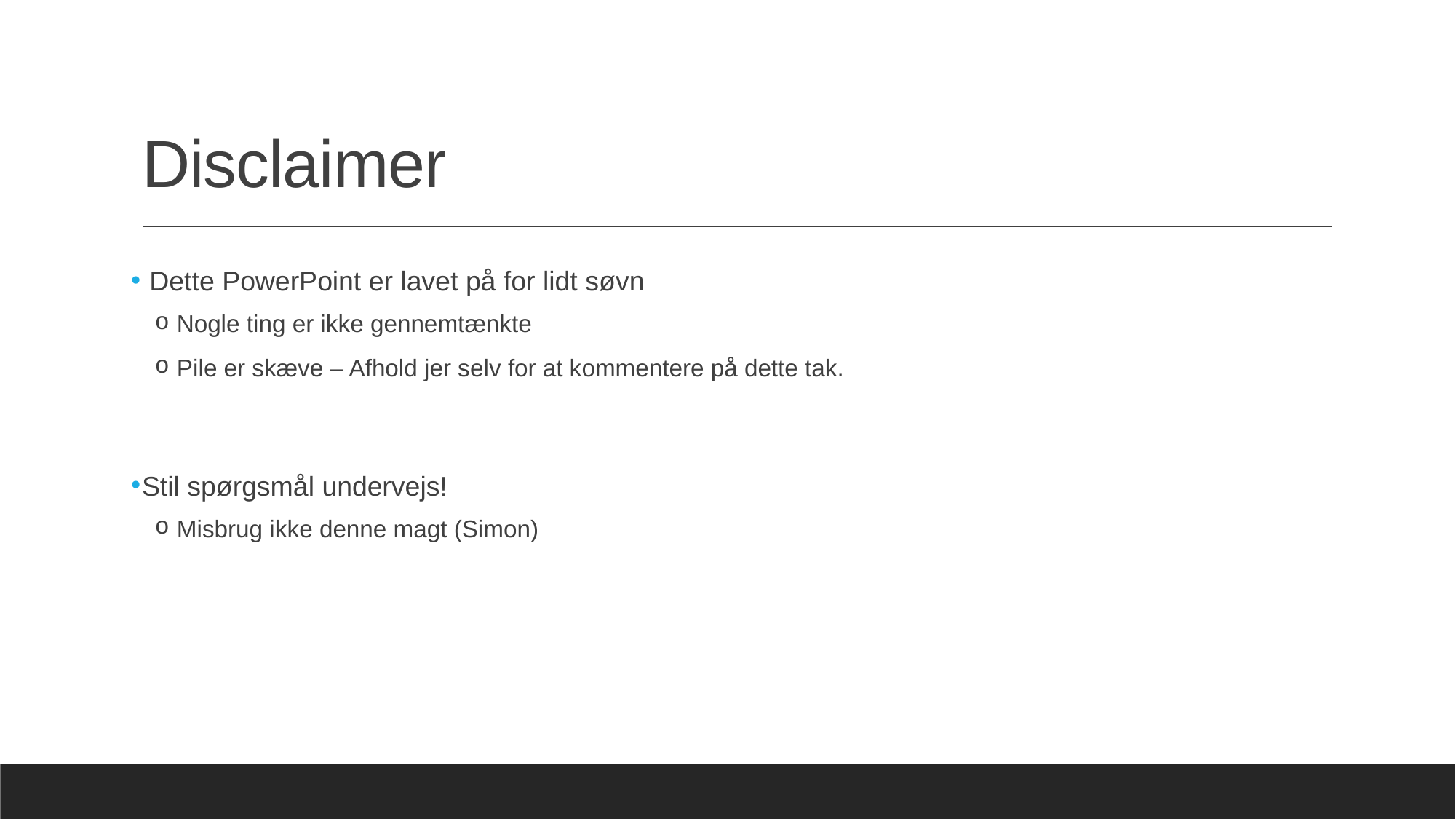

# Disclaimer
 Dette PowerPoint er lavet på for lidt søvn
Nogle ting er ikke gennemtænkte
Pile er skæve – Afhold jer selv for at kommentere på dette tak.

Stil spørgsmål undervejs!
Misbrug ikke denne magt (Simon)